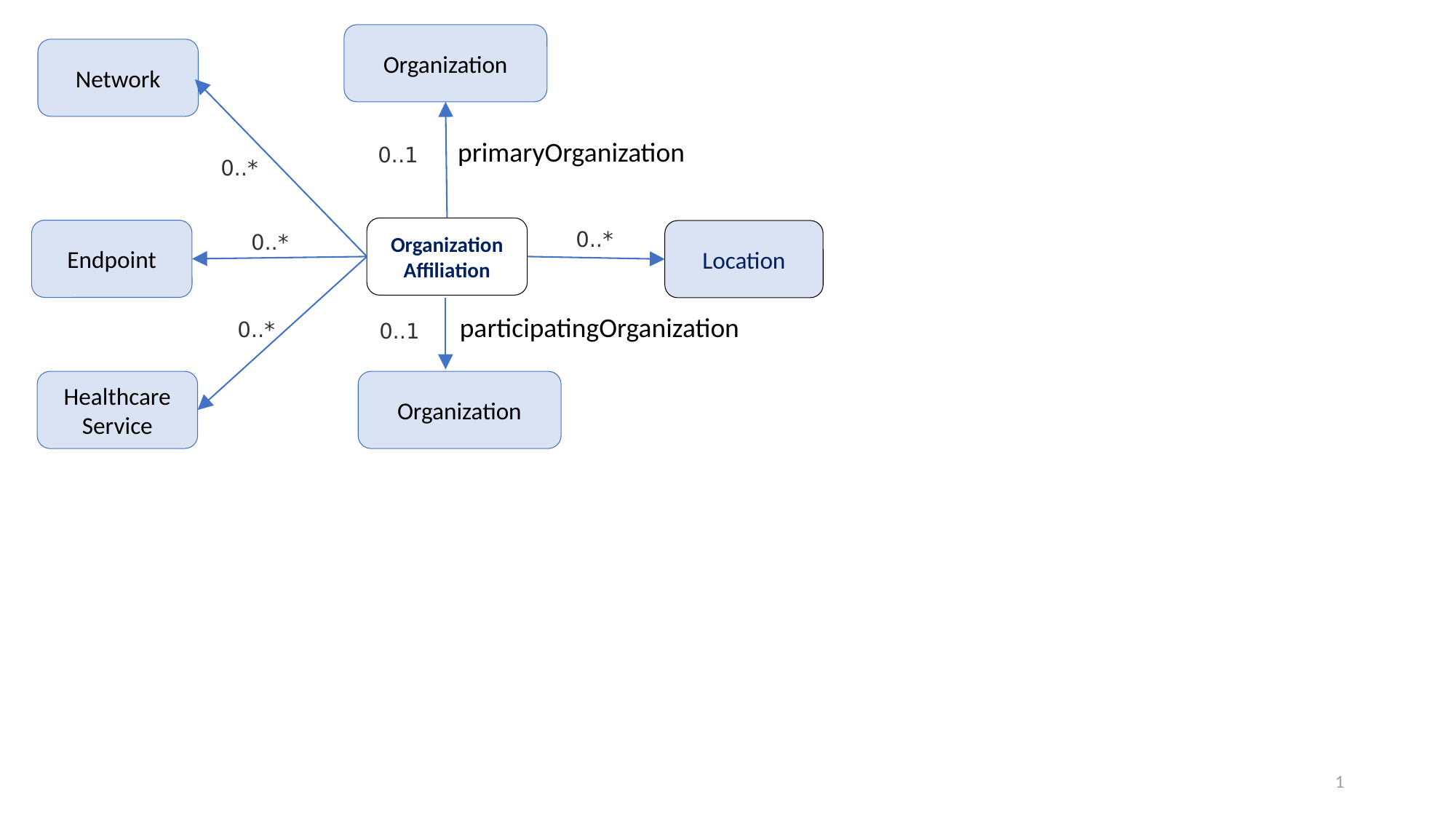

Organization
Network
primaryOrganization
0..1
0..*
Organization Affiliation
Endpoint
0..*
Location
0..*
participatingOrganization
0..*
0..1
Healthcare Service
Organization
1